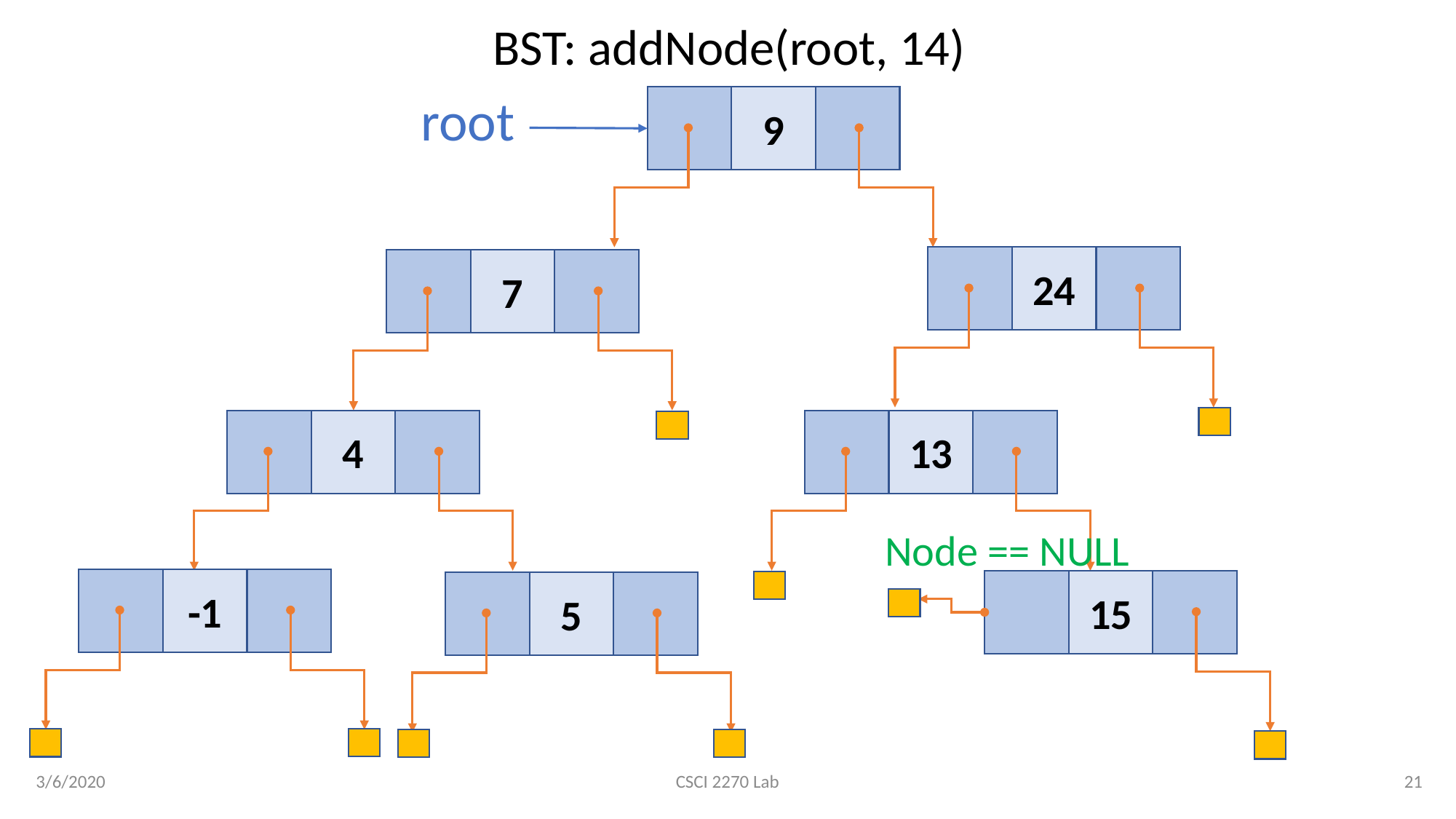

# BST: addNode(root, 14)
root

9

24

7

4

13

Node == NULL

-1

15

5

3/6/2020
21
CSCI 2270 Lab